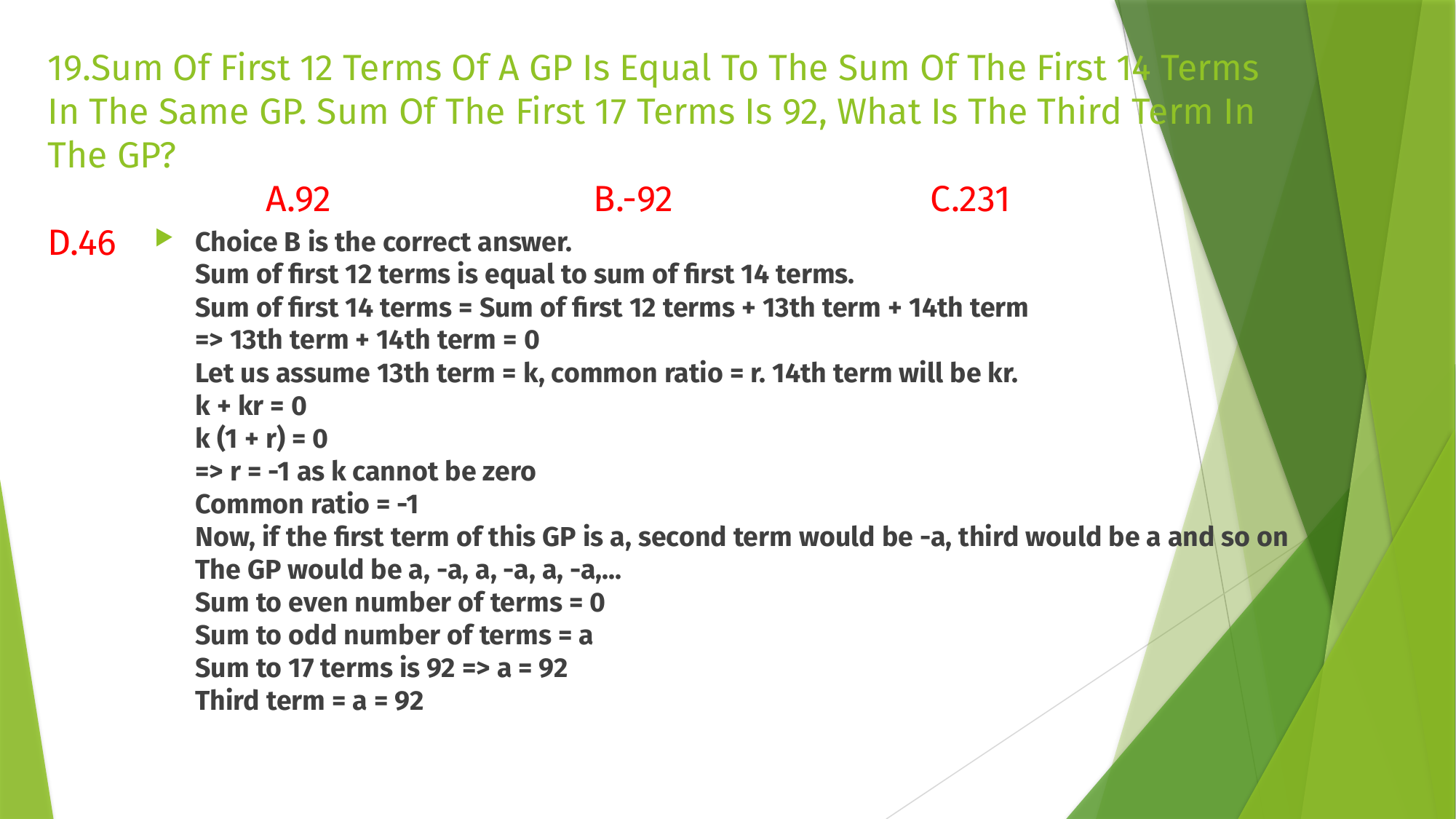

# 19.Sum Of First 12 Terms Of A GP Is Equal To The Sum Of The First 14 Terms In The Same GP. Sum Of The First 17 Terms Is 92, What Is The Third Term In The GP? A.92 			B.-92			 C.231 			D.46
Choice B is the correct answer.
Sum of first 12 terms is equal to sum of first 14 terms.
Sum of first 14 terms = Sum of first 12 terms + 13th term + 14th term
=> 13th term + 14th term = 0
Let us assume 13th term = k, common ratio = r. 14th term will be kr.
k + kr = 0
k (1 + r) = 0
=> r = -1 as k cannot be zero
Common ratio = -1
Now, if the first term of this GP is a, second term would be -a, third would be a and so on
The GP would be a, -a, a, -a, a, -a,...
Sum to even number of terms = 0
Sum to odd number of terms = a
Sum to 17 terms is 92 => a = 92
Third term = a = 92